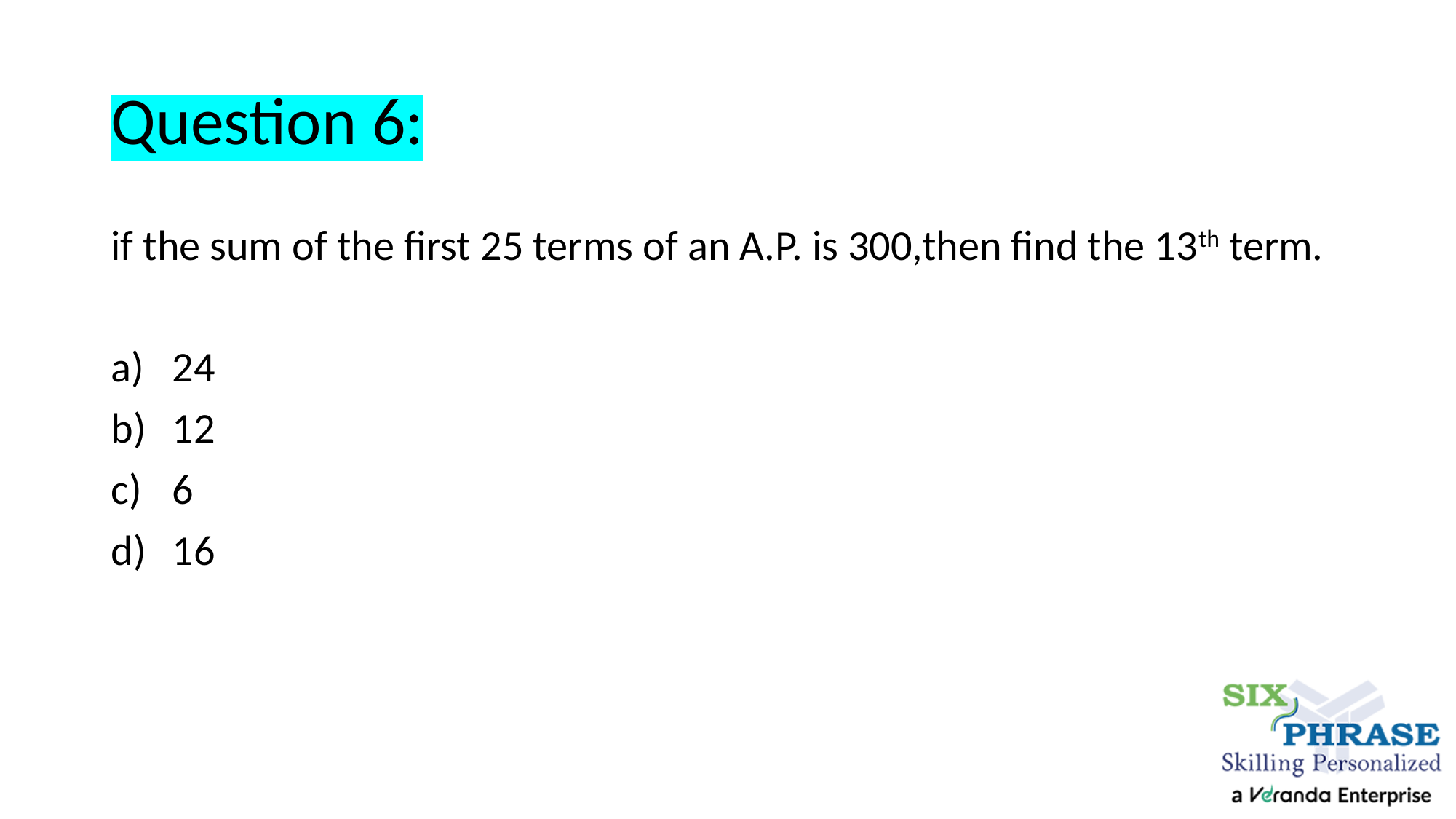

# Question 6:
if the sum of the first 25 terms of an A.P. is 300,then find the 13th term.

24
12
6
16